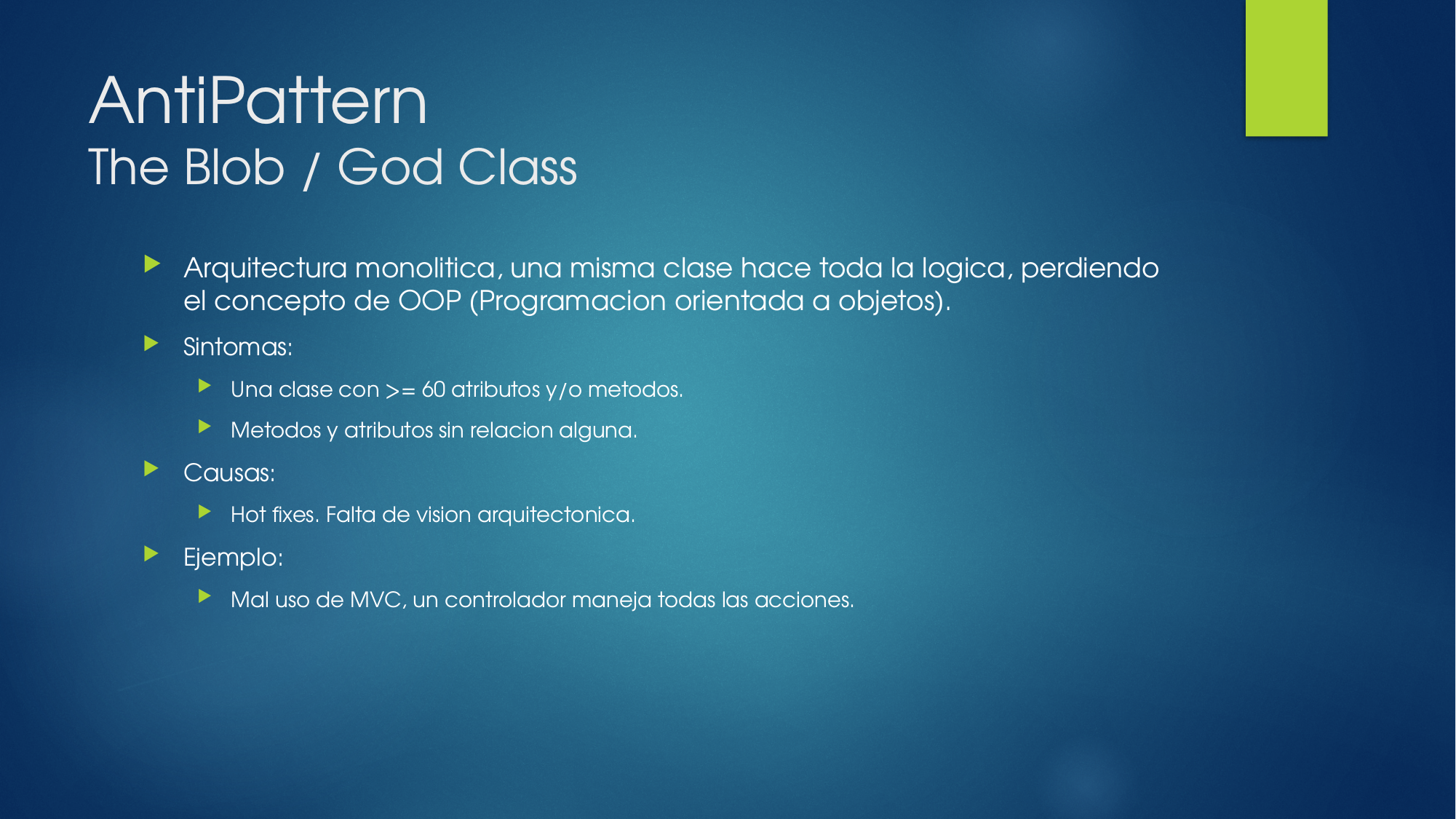

# AntiPattern The Blob / God Class
Arquitectura monolitica, una misma clase hace toda la logica, perdiendo el concepto de OOP (Programacion orientada a objetos).
Sintomas:
Una clase con >= 60 atributos y/o metodos.
Metodos y atributos sin relacion alguna.
Causas:
Hot fixes. Falta de vision arquitectonica.
Ejemplo:
Mal uso de MVC, un controlador maneja todas las acciones.